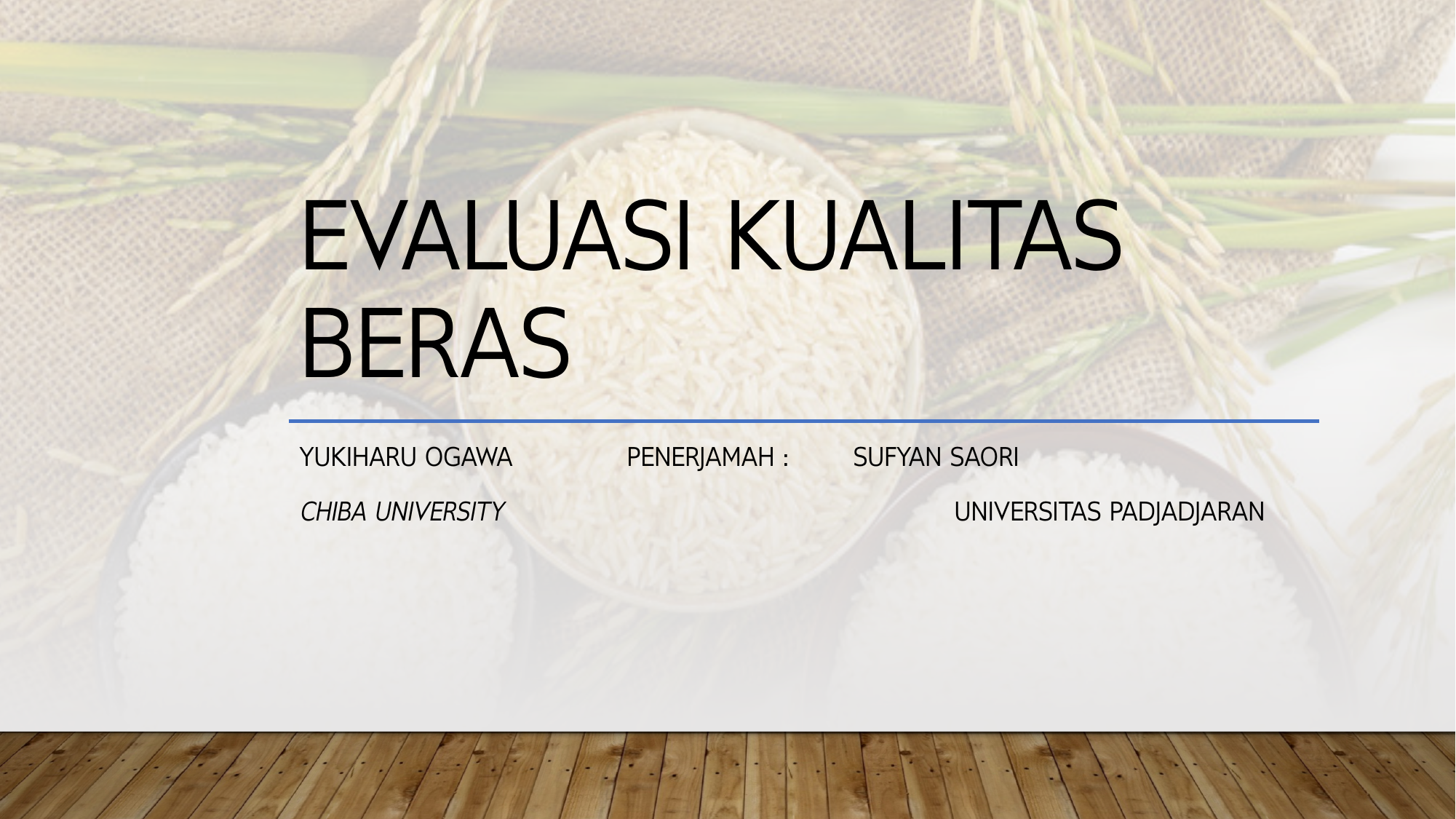

# Evaluasi Kualitas Beras
Yukiharu OGAWA		Penerjamah :	 Sufyan saori
Chiba University					Universitas padjadjaran